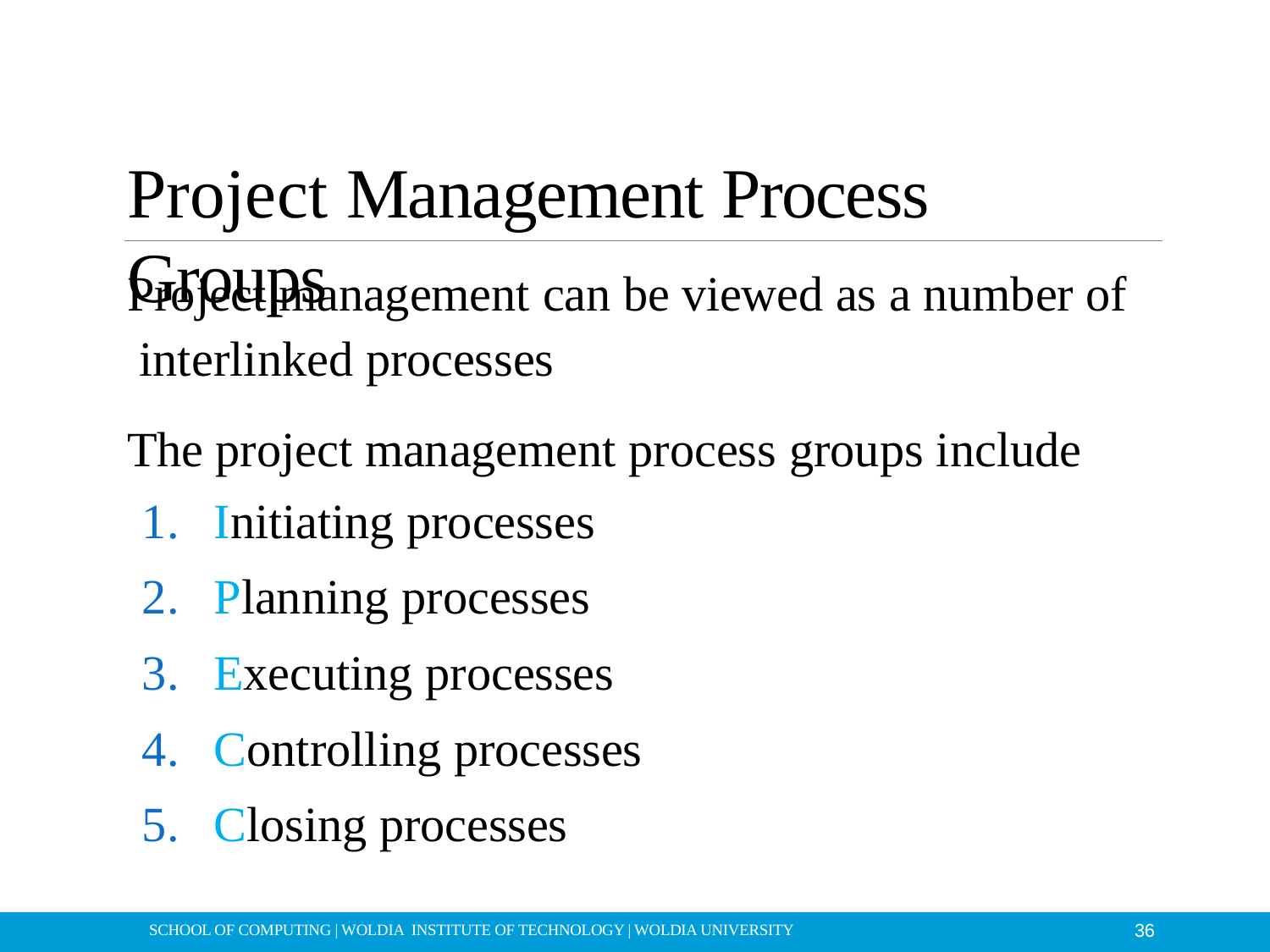

# Project Management Process Groups
Project management can be viewed as a number of  interlinked processes
The project management process groups include
Initiating processes
Planning processes
Executing processes
Controlling processes
Closing processes
36
SCHOOL OF COMPUTING | WOLDIA  INSTITUTE OF TECHNOLOGY | WOLDIA UNIVERSITY